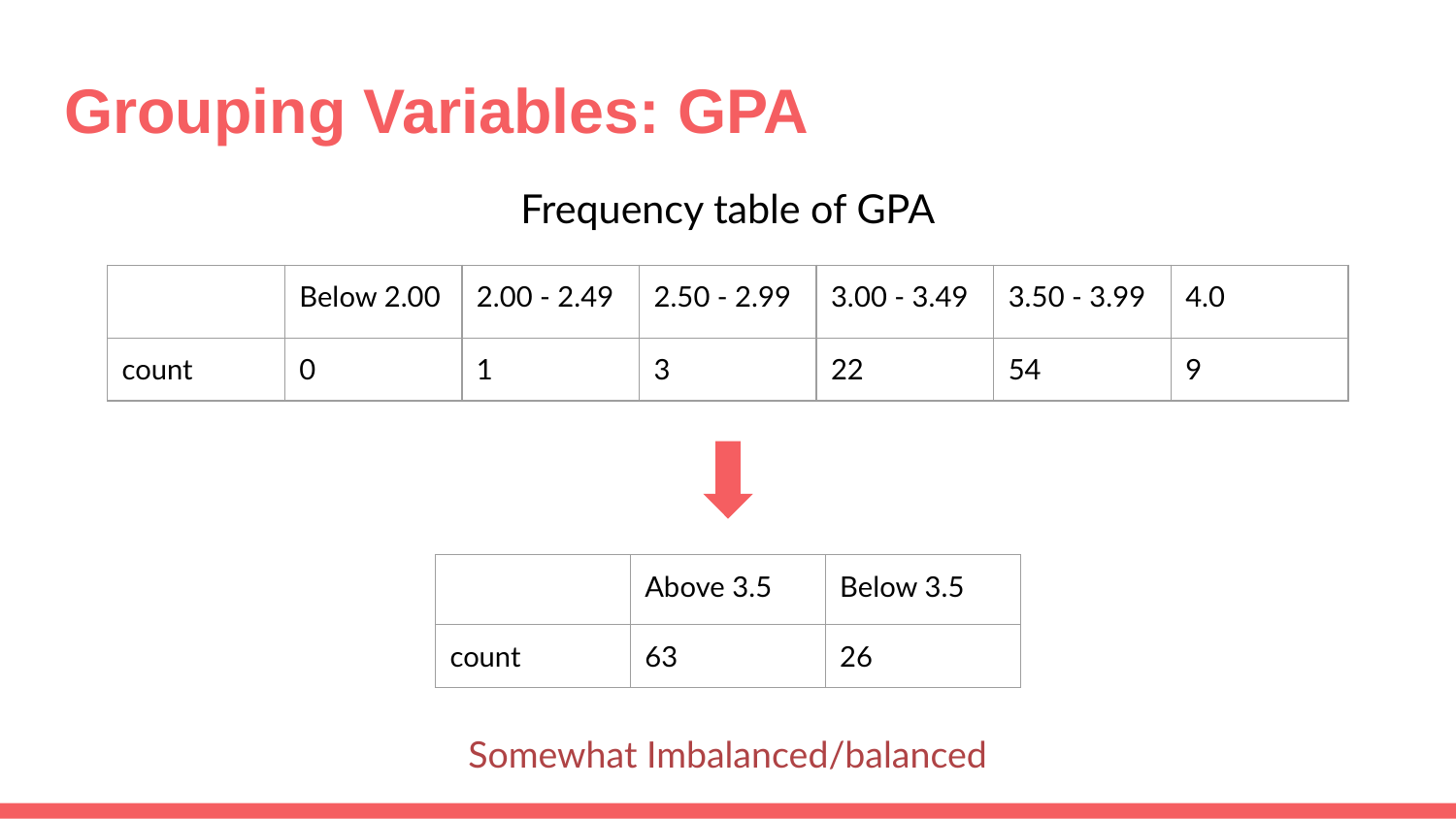

# Grouping Variables: GPA
Frequency table of GPA
|  | Below 2.00 | 2.00 - 2.49 | 2.50 - 2.99 | 3.00 - 3.49 | 3.50 - 3.99 | 4.0 |
| --- | --- | --- | --- | --- | --- | --- |
| count | 0 | 1 | 3 | 22 | 54 | 9 |

|  | Above 3.5 | Below 3.5 |
| --- | --- | --- |
| count | 63 | 26 |
Somewhat Imbalanced/balanced